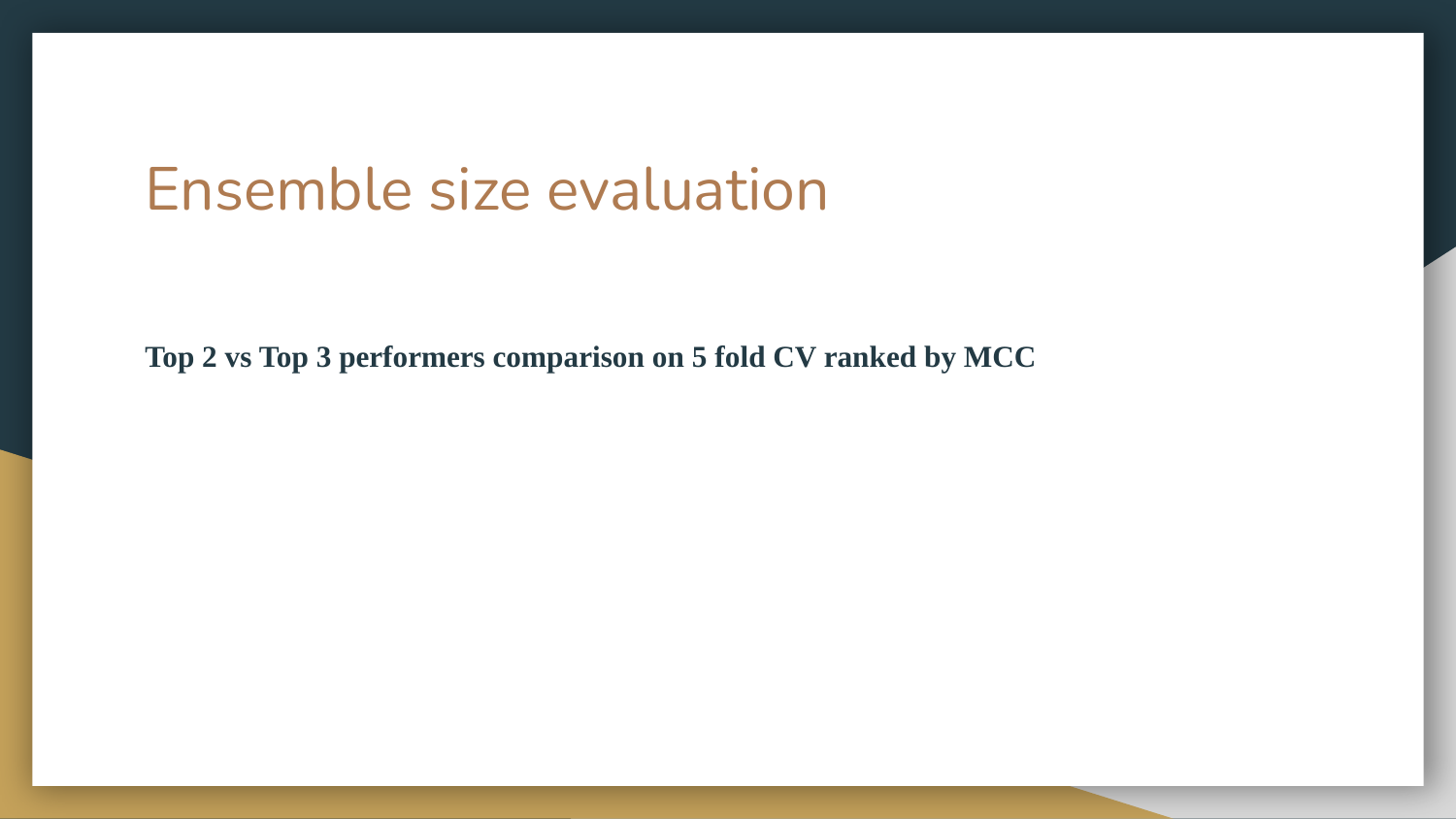

# Ensemble size evaluation
Top 2 vs Top 3 performers comparison on 5 fold CV ranked by MCC